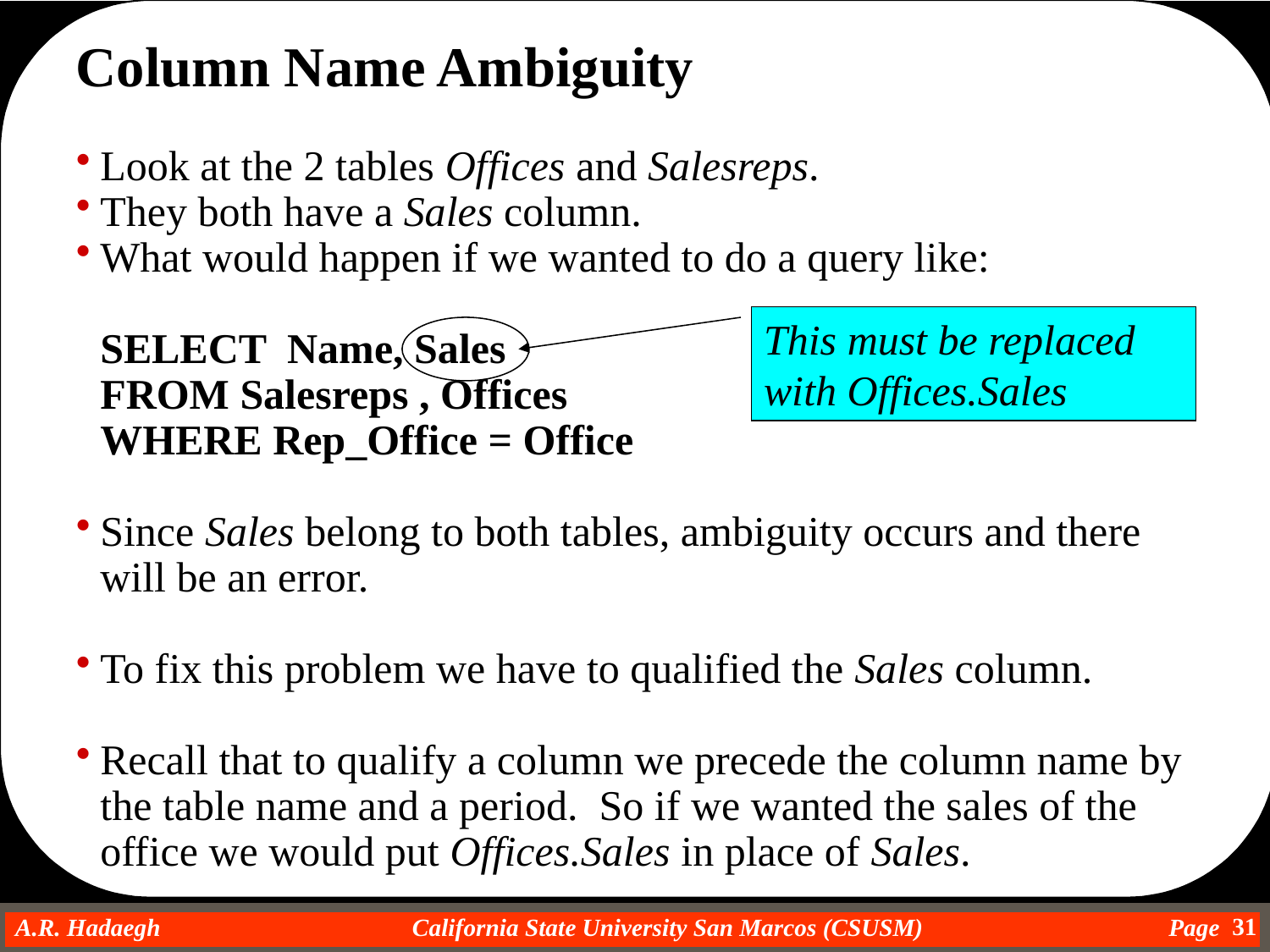

Column Name Ambiguity

Look at the 2 tables Offices and Salesreps.
They both have a Sales column.
What would happen if we wanted to do a query like:

SELECT  Name, Sales
FROM Salesreps , Offices
WHERE Rep_Office = Office

Since Sales belong to both tables, ambiguity occurs and there will be an error.

To fix this problem we have to qualified the Sales column.

Recall that to qualify a column we precede the column name by the table name and a period.  So if we wanted the sales of the office we would put Offices.Sales in place of Sales.
This must be replaced with Offices.Sales

31